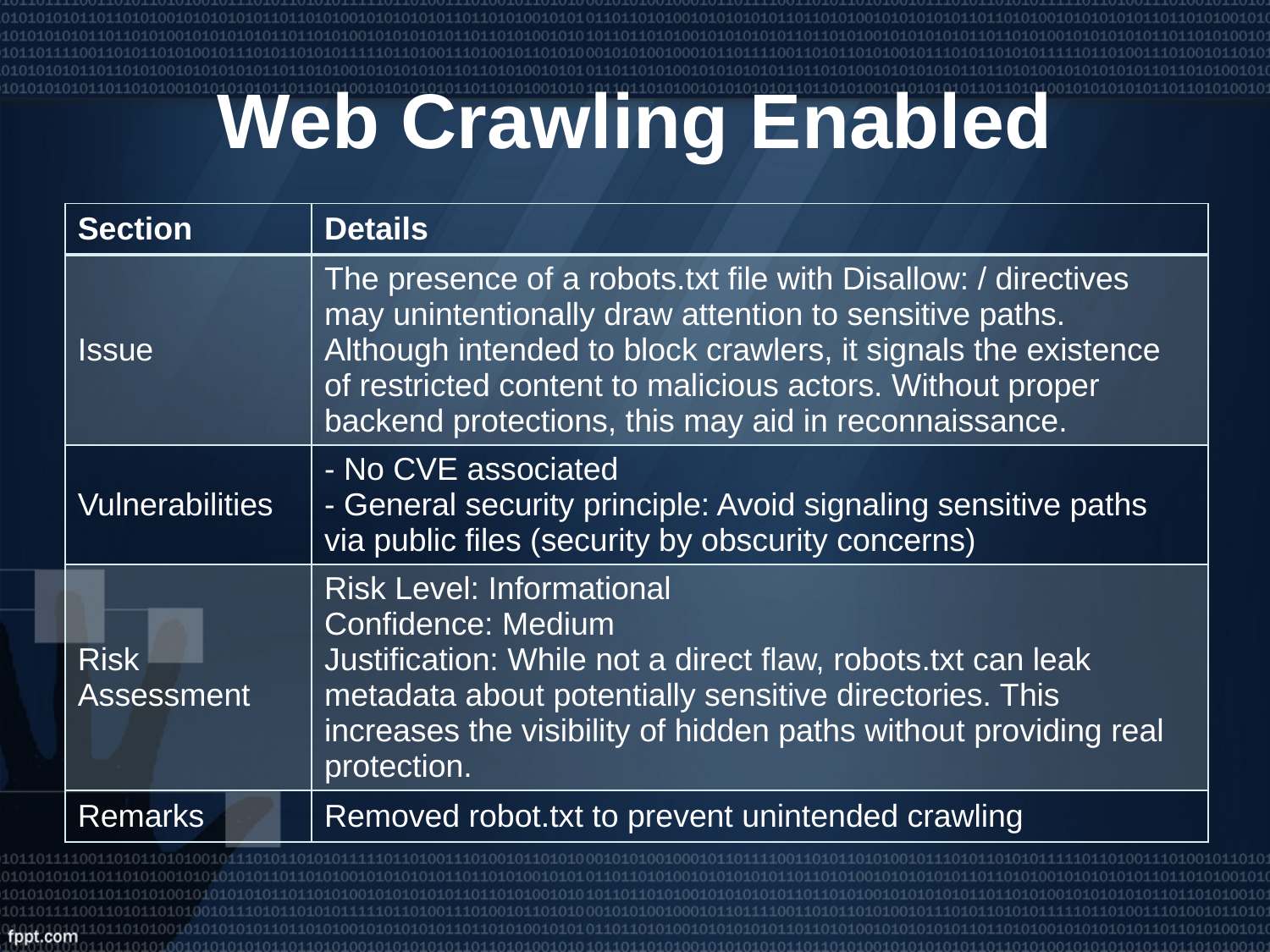

# Web Crawling Enabled
| Section | Details |
| --- | --- |
| Issue | The presence of a robots.txt file with Disallow: / directives may unintentionally draw attention to sensitive paths. Although intended to block crawlers, it signals the existence of restricted content to malicious actors. Without proper backend protections, this may aid in reconnaissance. |
| Vulnerabilities | - No CVE associated - General security principle: Avoid signaling sensitive paths via public files (security by obscurity concerns) |
| Risk Assessment | Risk Level: Informational Confidence: Medium Justification: While not a direct flaw, robots.txt can leak metadata about potentially sensitive directories. This increases the visibility of hidden paths without providing real protection. |
| Remarks | Removed robot.txt to prevent unintended crawling |